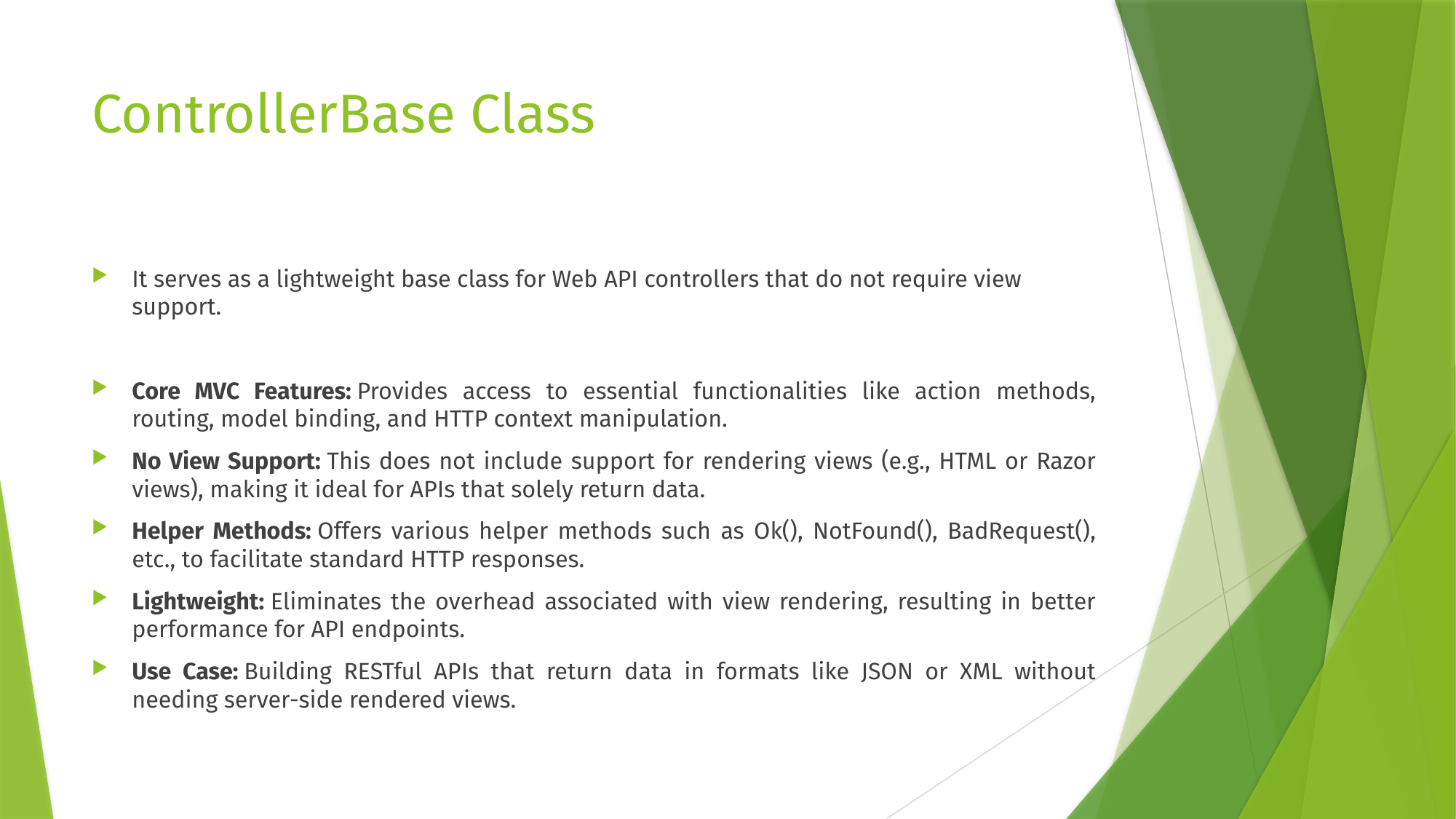

# ControllerBase Class
It serves as a lightweight base class for Web API controllers that do not require view support.

Core MVC Features: Provides access to essential functionalities like action methods, routing, model binding, and HTTP context manipulation.
No View Support: This does not include support for rendering views (e.g., HTML or Razor views), making it ideal for APIs that solely return data.
Helper Methods: Offers various helper methods such as Ok(), NotFound(), BadRequest(), etc., to facilitate standard HTTP responses.
Lightweight: Eliminates the overhead associated with view rendering, resulting in better performance for API endpoints.
Use Case: Building RESTful APIs that return data in formats like JSON or XML without needing server-side rendered views.